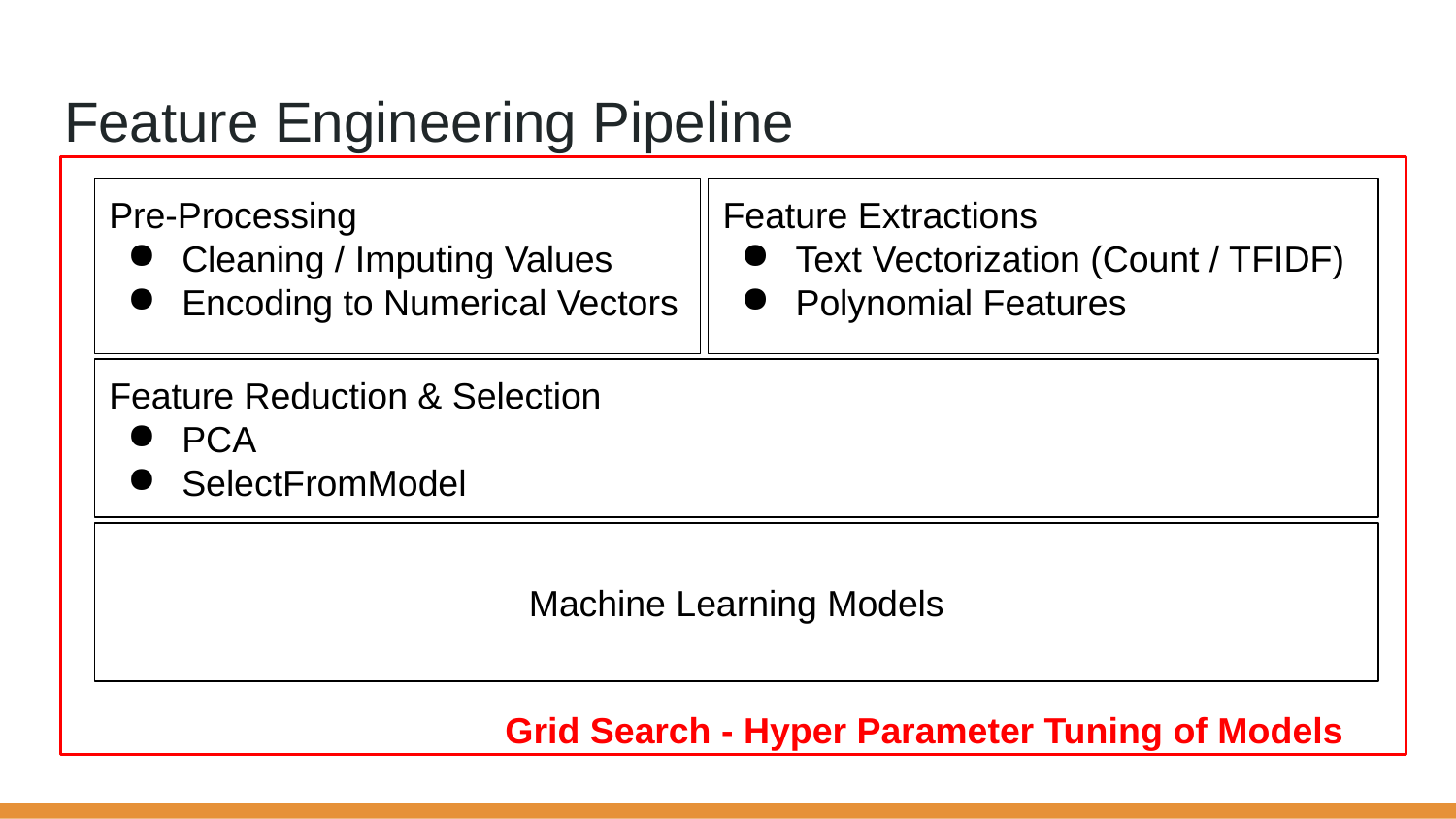

# Feature Engineering Pipeline

Pre-Processing
Cleaning / Imputing Values
Encoding to Numerical Vectors
Feature Extractions
Text Vectorization (Count / TFIDF)
Polynomial Features
Feature Reduction & Selection
PCA
SelectFromModel
Machine Learning Models
Grid Search - Hyper Parameter Tuning of Models